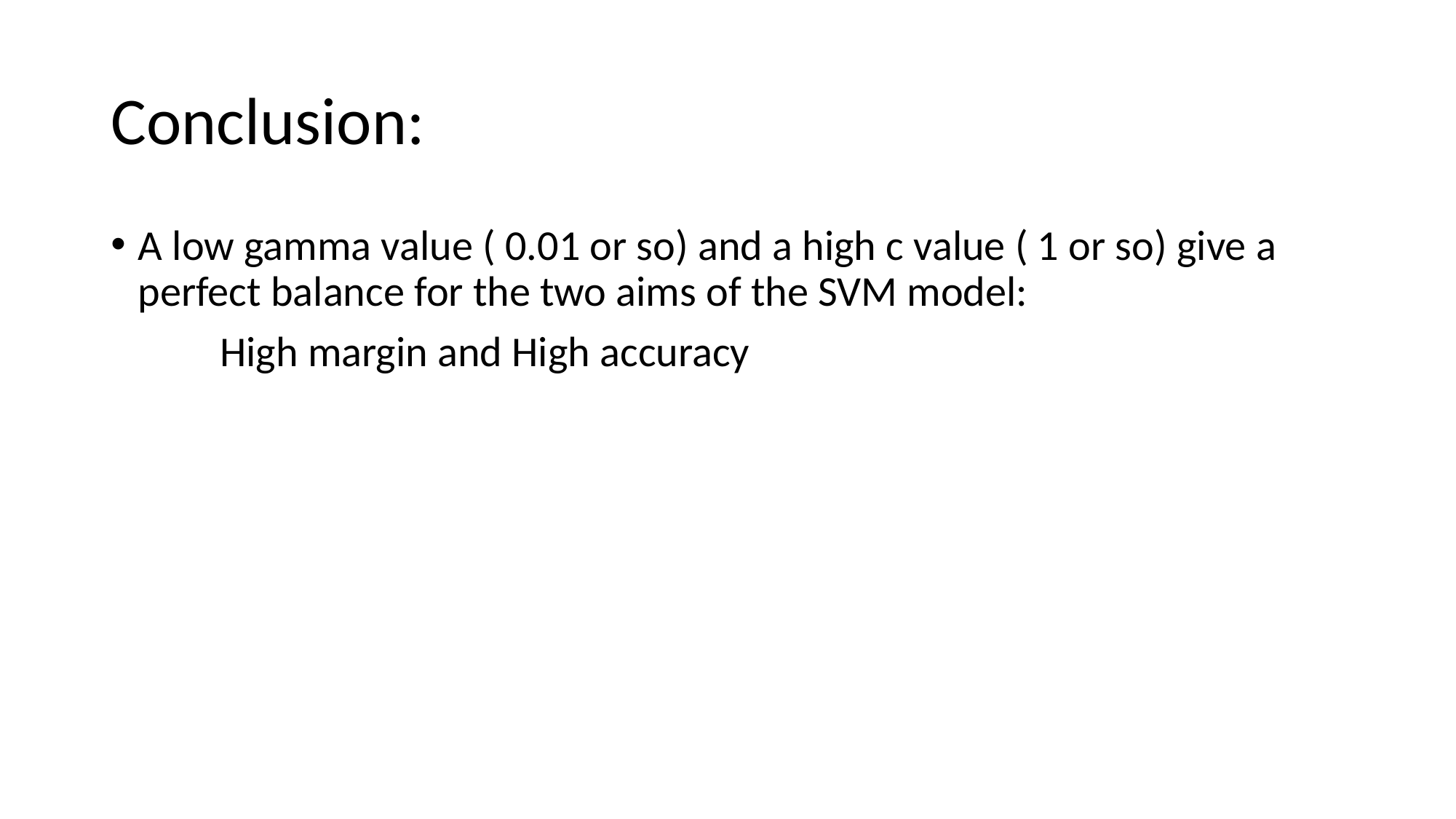

# Conclusion:
A low gamma value ( 0.01 or so) and a high c value ( 1 or so) give a perfect balance for the two aims of the SVM model:
	High margin and High accuracy